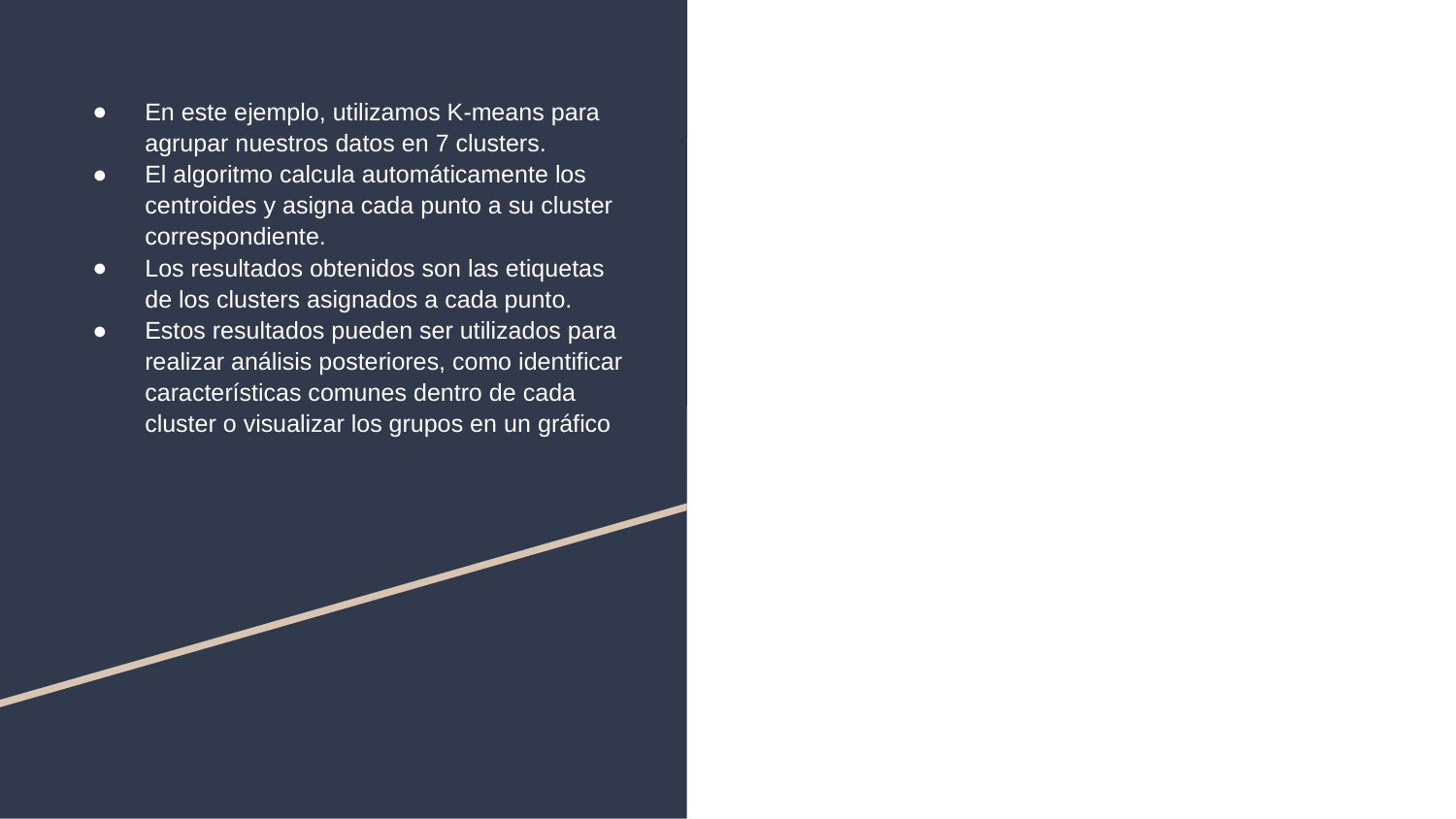

# En este ejemplo, utilizamos K-means para agrupar nuestros datos en 7 clusters.
El algoritmo calcula automáticamente los centroides y asigna cada punto a su cluster correspondiente.
Los resultados obtenidos son las etiquetas de los clusters asignados a cada punto.
Estos resultados pueden ser utilizados para realizar análisis posteriores, como identificar características comunes dentro de cada cluster o visualizar los grupos en un gráfico